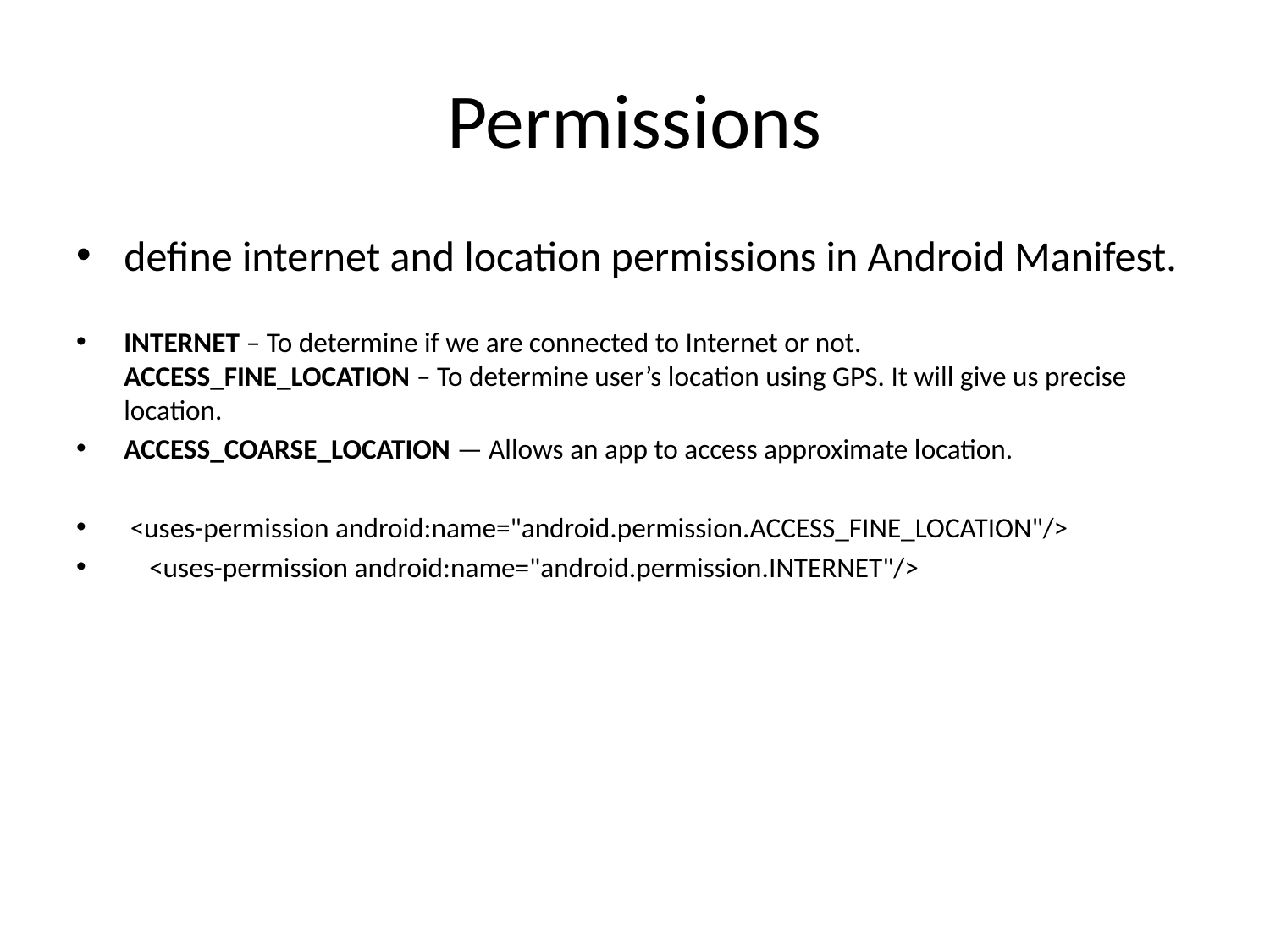

# Permissions
define internet and location permissions in Android Manifest.

INTERNET – To determine if we are connected to Internet or not.
ACCESS_FINE_LOCATION – To determine user’s location using GPS. It will give us precise location.
ACCESS_COARSE_LOCATION — Allows an app to access approximate location.

 <uses-permission android:name="android.permission.ACCESS_FINE_LOCATION"/>
    <uses-permission android:name="android.permission.INTERNET"/>